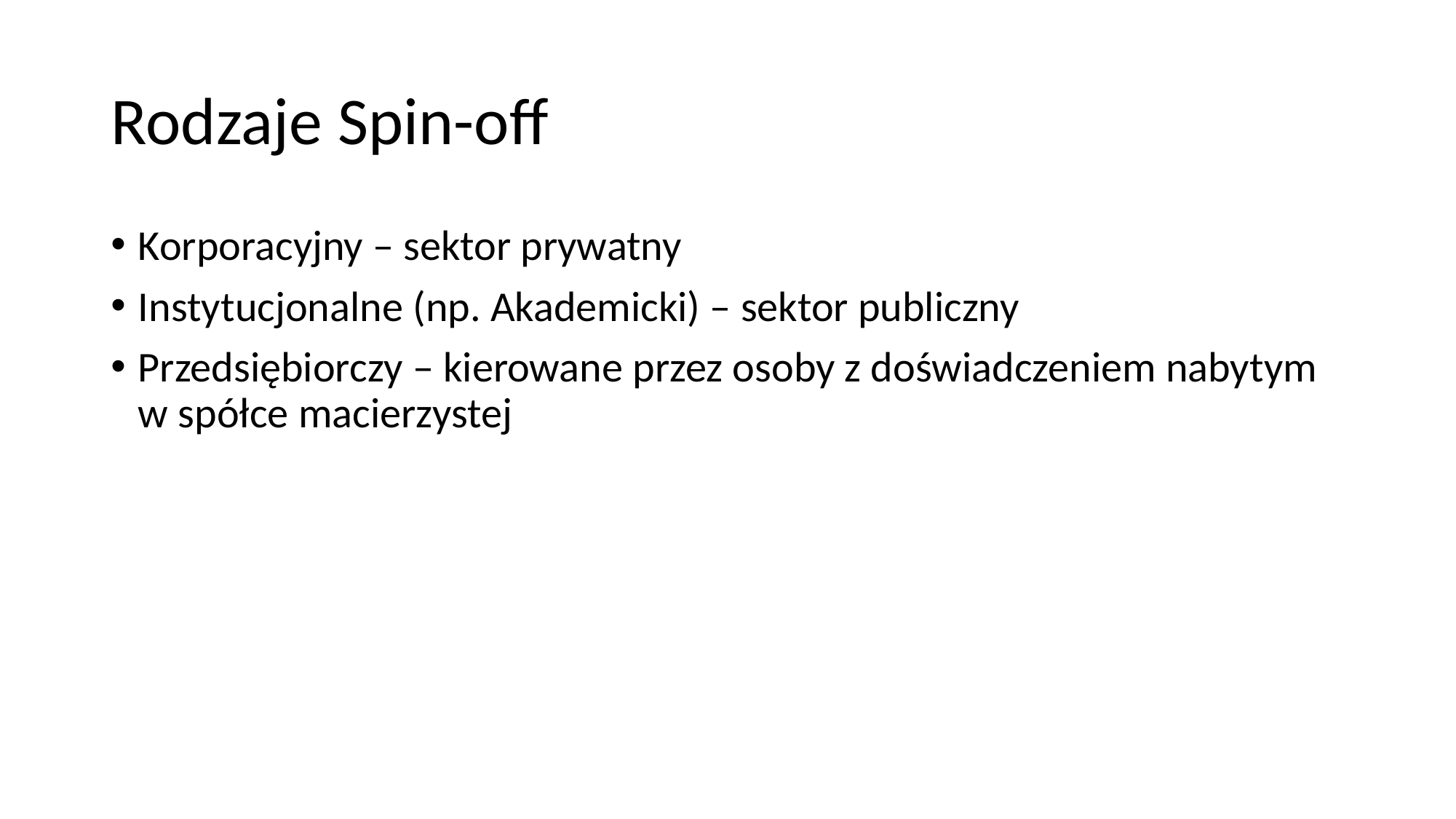

# Rodzaje Spin-off
Korporacyjny – sektor prywatny
Instytucjonalne (np. Akademicki) – sektor publiczny
Przedsiębiorczy – kierowane przez osoby z doświadczeniem nabytym w spółce macierzystej